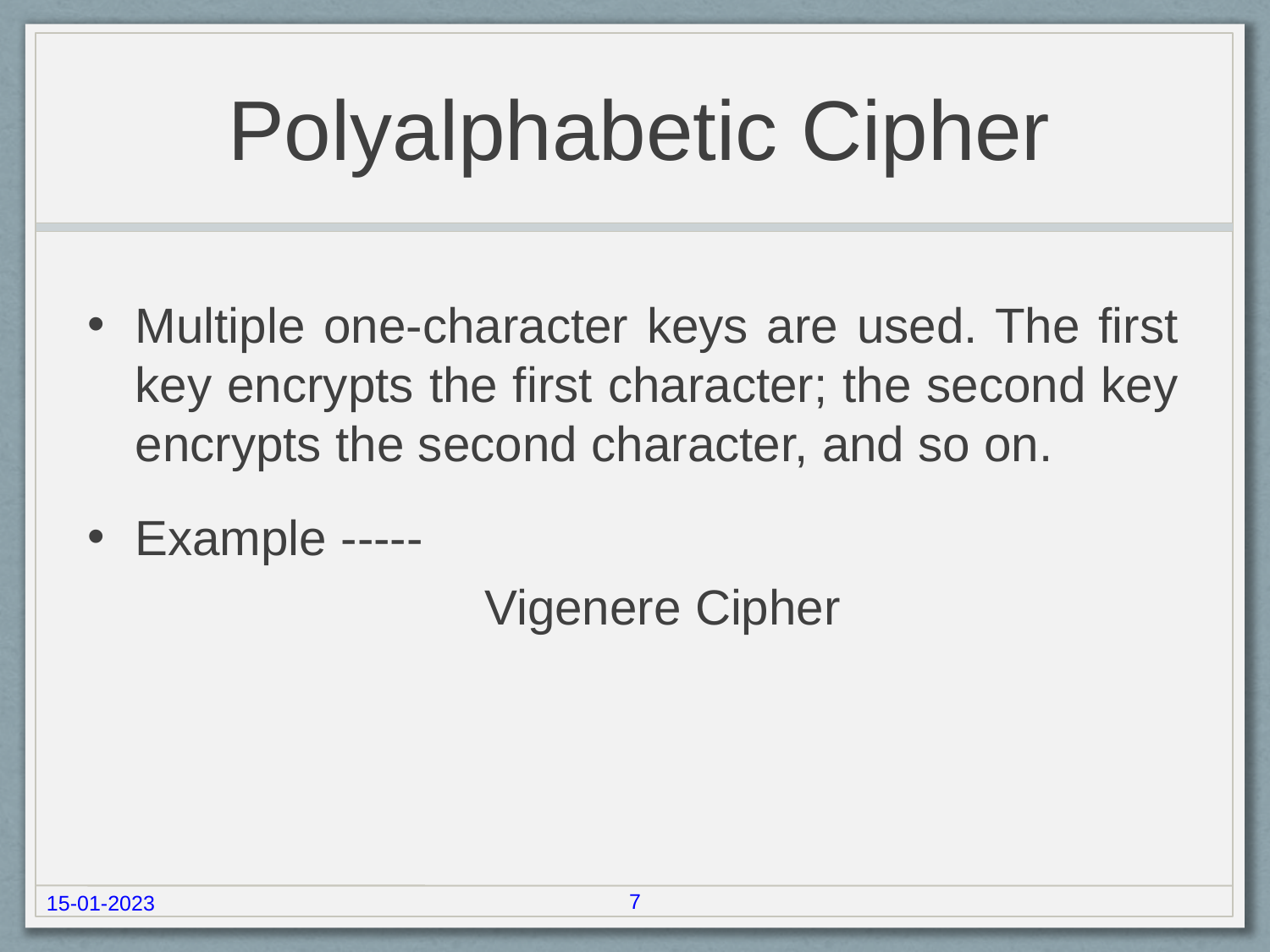

# Polyalphabetic Cipher
Multiple one-character keys are used. The first key encrypts the first character; the second key encrypts the second character, and so on.
Example -----
	Vigenere Cipher
7
15-01-2023